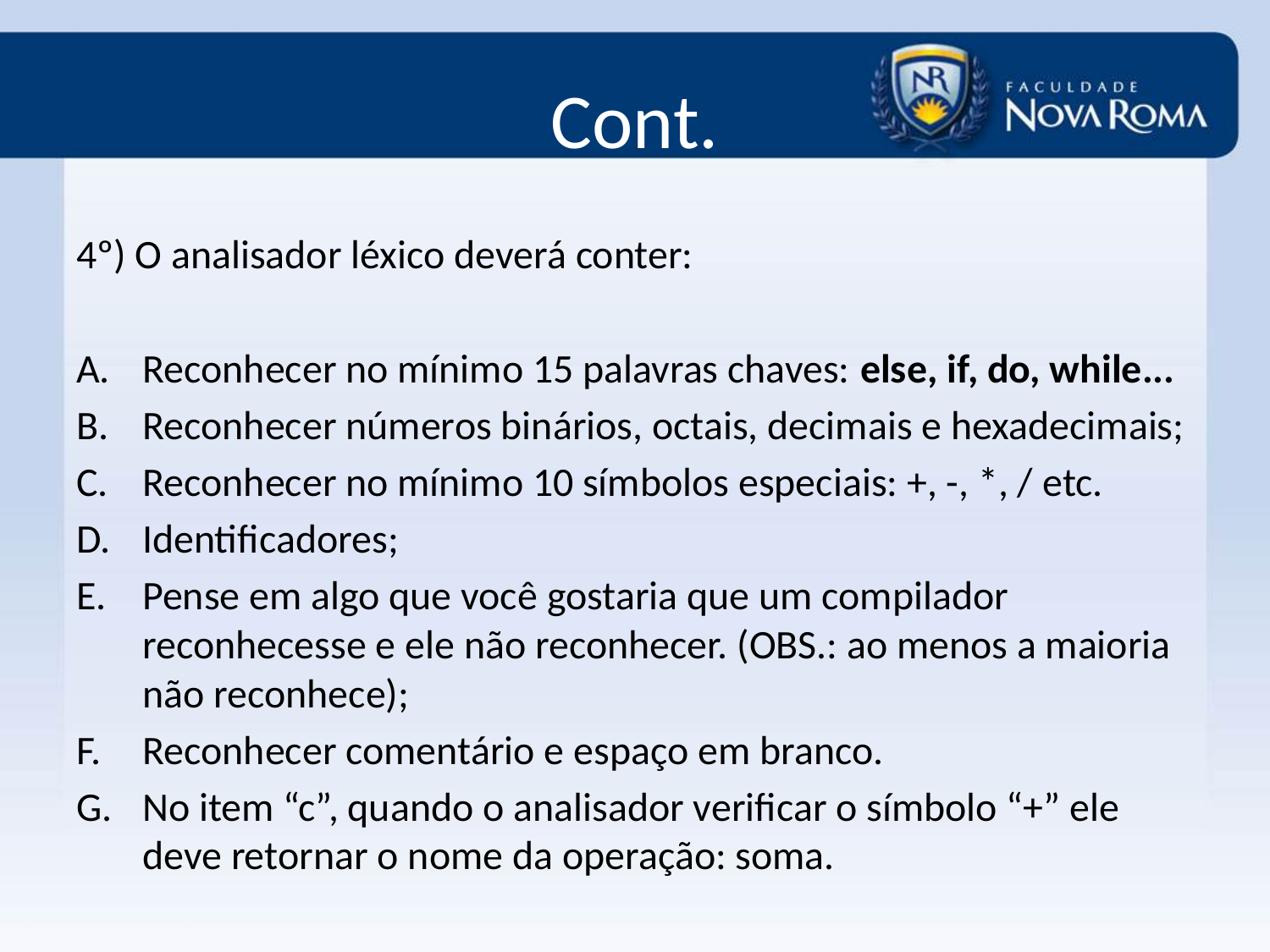

# Cont.
4º) O analisador léxico deverá conter:

Reconhecer no mínimo 15 palavras chaves: else, if, do, while...
Reconhecer números binários, octais, decimais e hexadecimais;
Reconhecer no mínimo 10 símbolos especiais: +, -, *, / etc.
Identificadores;
Pense em algo que você gostaria que um compilador reconhecesse e ele não reconhecer. (OBS.: ao menos a maioria não reconhece);
Reconhecer comentário e espaço em branco.
No item “c”, quando o analisador verificar o símbolo “+” ele deve retornar o nome da operação: soma.